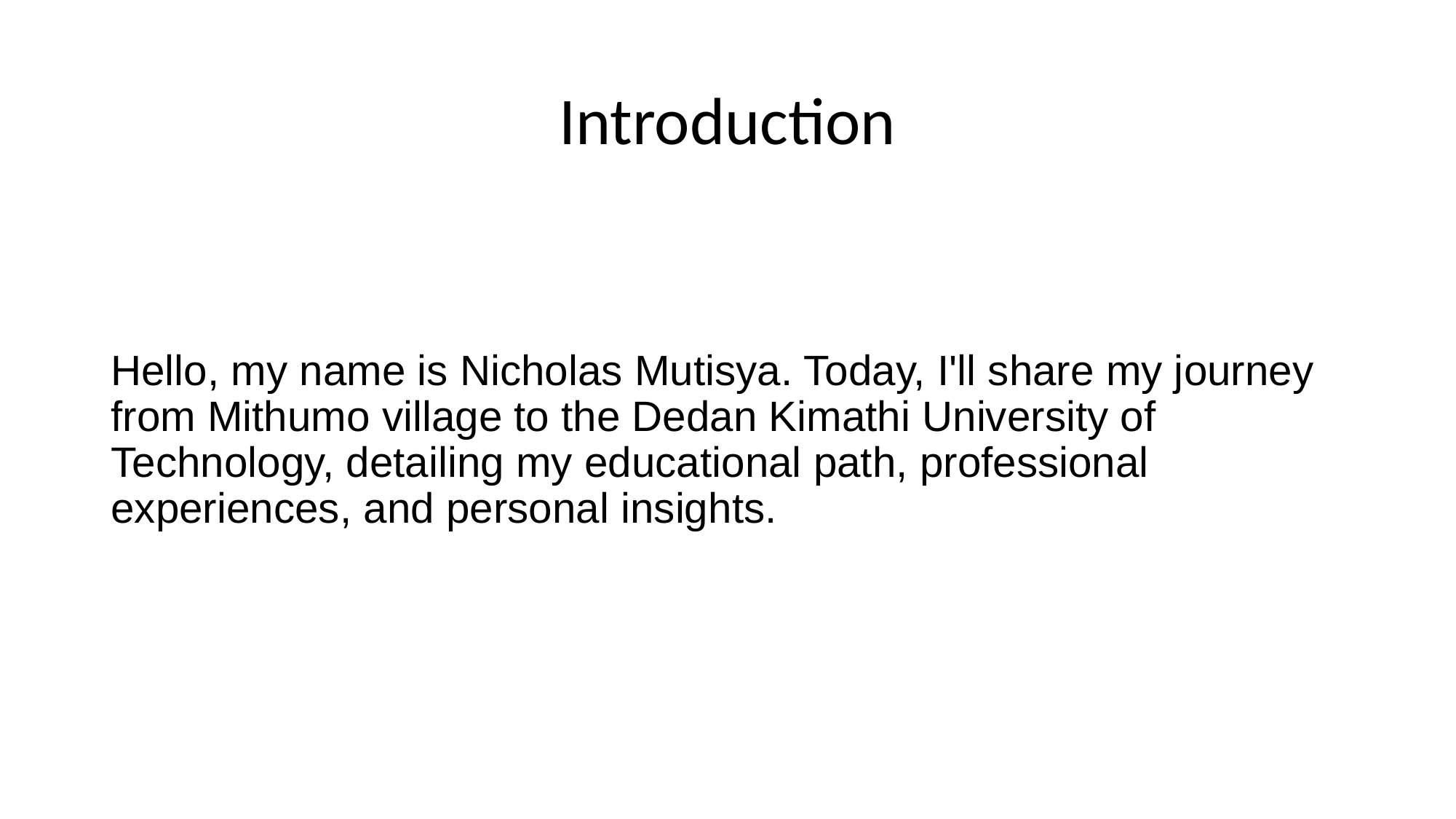

# Introduction
Hello, my name is Nicholas Mutisya. Today, I'll share my journey from Mithumo village to the Dedan Kimathi University of Technology, detailing my educational path, professional experiences, and personal insights.